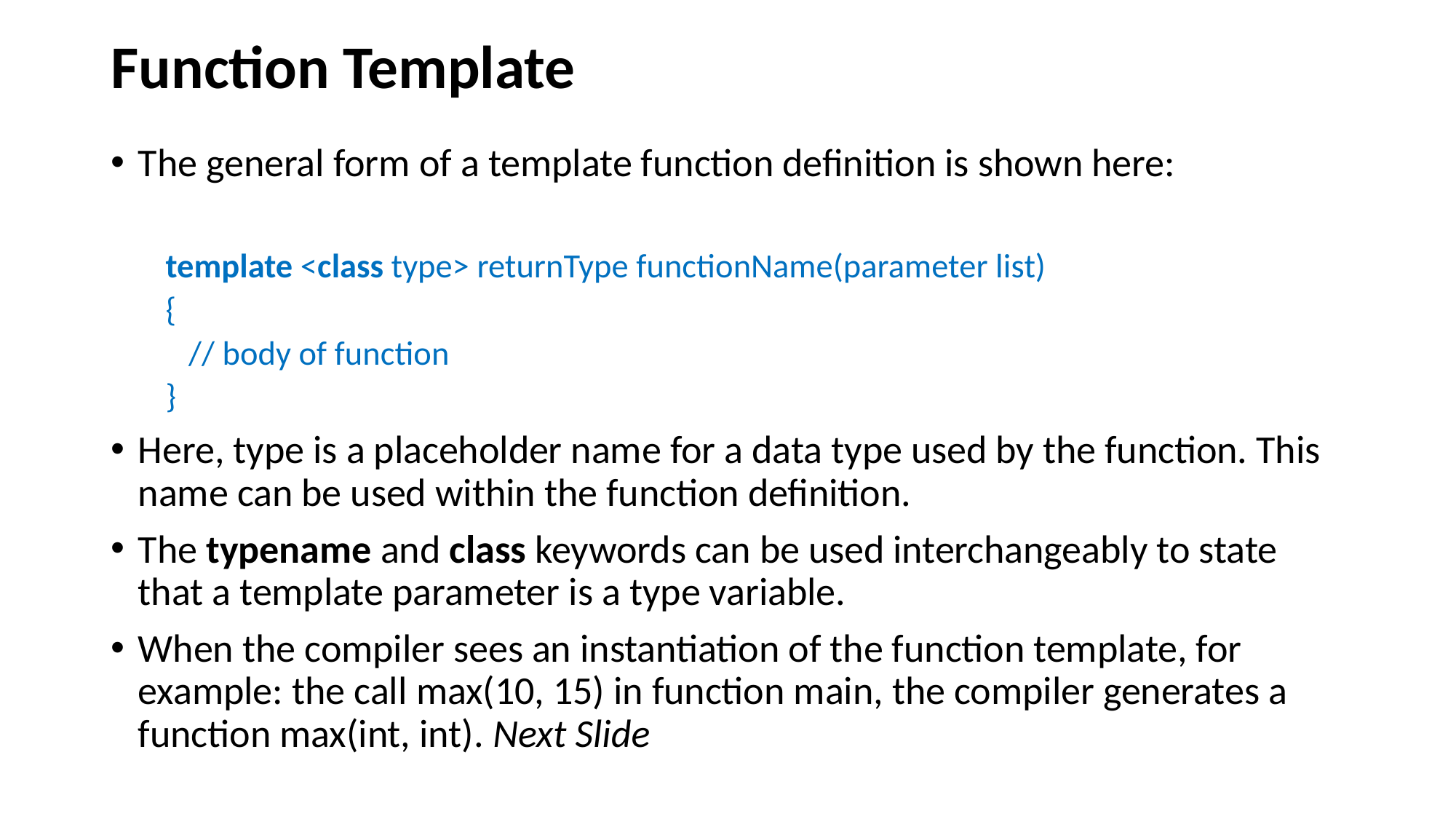

# Function Template
The general form of a template function definition is shown here:

template <class type> returnType functionName(parameter list)
{
   // body of function
}
Here, type is a placeholder name for a data type used by the function. This name can be used within the function definition.
The typename and class keywords can be used interchangeably to state that a template parameter is a type variable.
When the compiler sees an instantiation of the function template, for example: the call max(10, 15) in function main, the compiler generates a function max(int, int). Next Slide